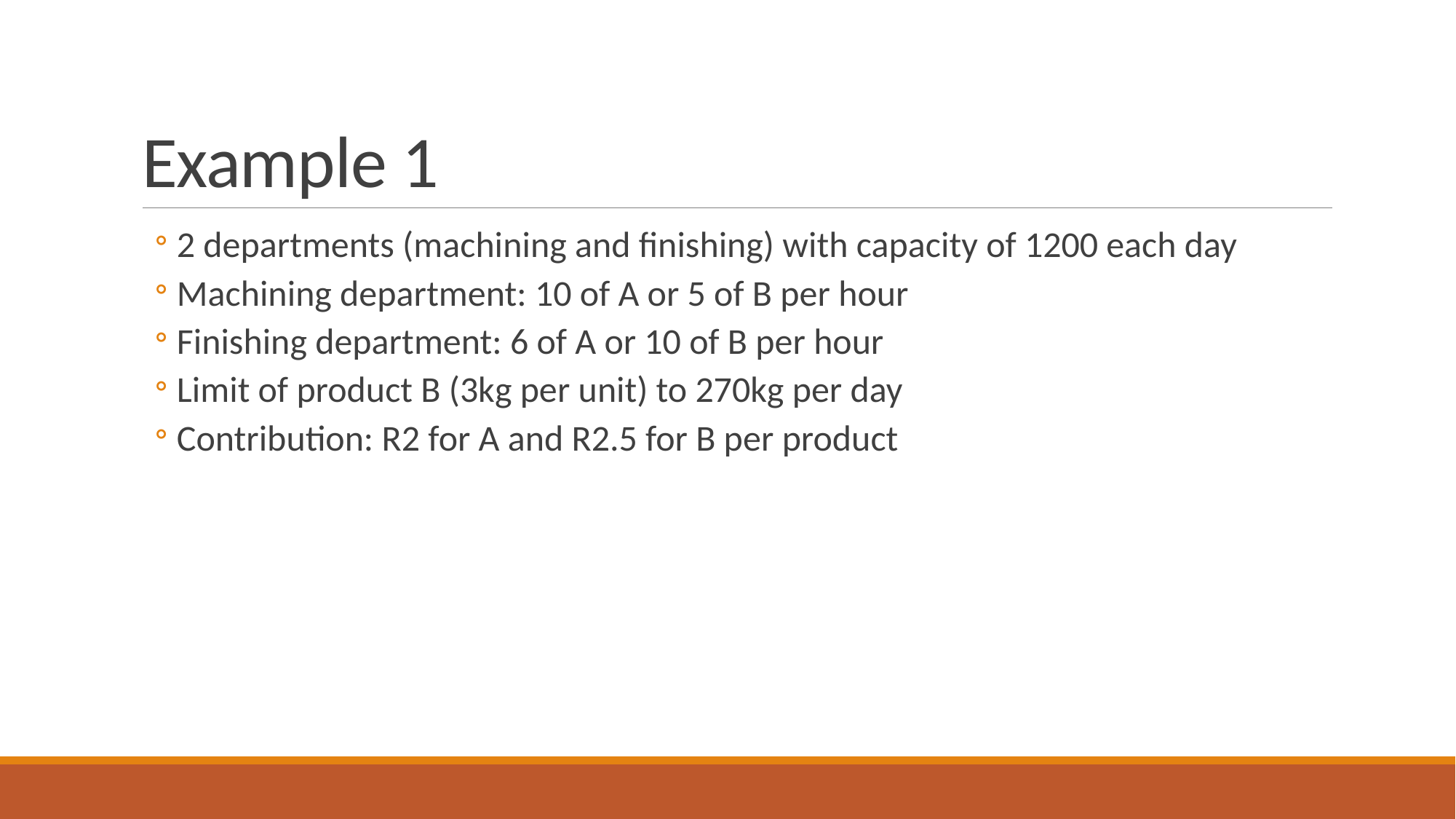

# Example 1
2 departments (machining and finishing) with capacity of 1200 each day
Machining department: 10 of A or 5 of B per hour
Finishing department: 6 of A or 10 of B per hour
Limit of product B (3kg per unit) to 270kg per day
Contribution: R2 for A and R2.5 for B per product